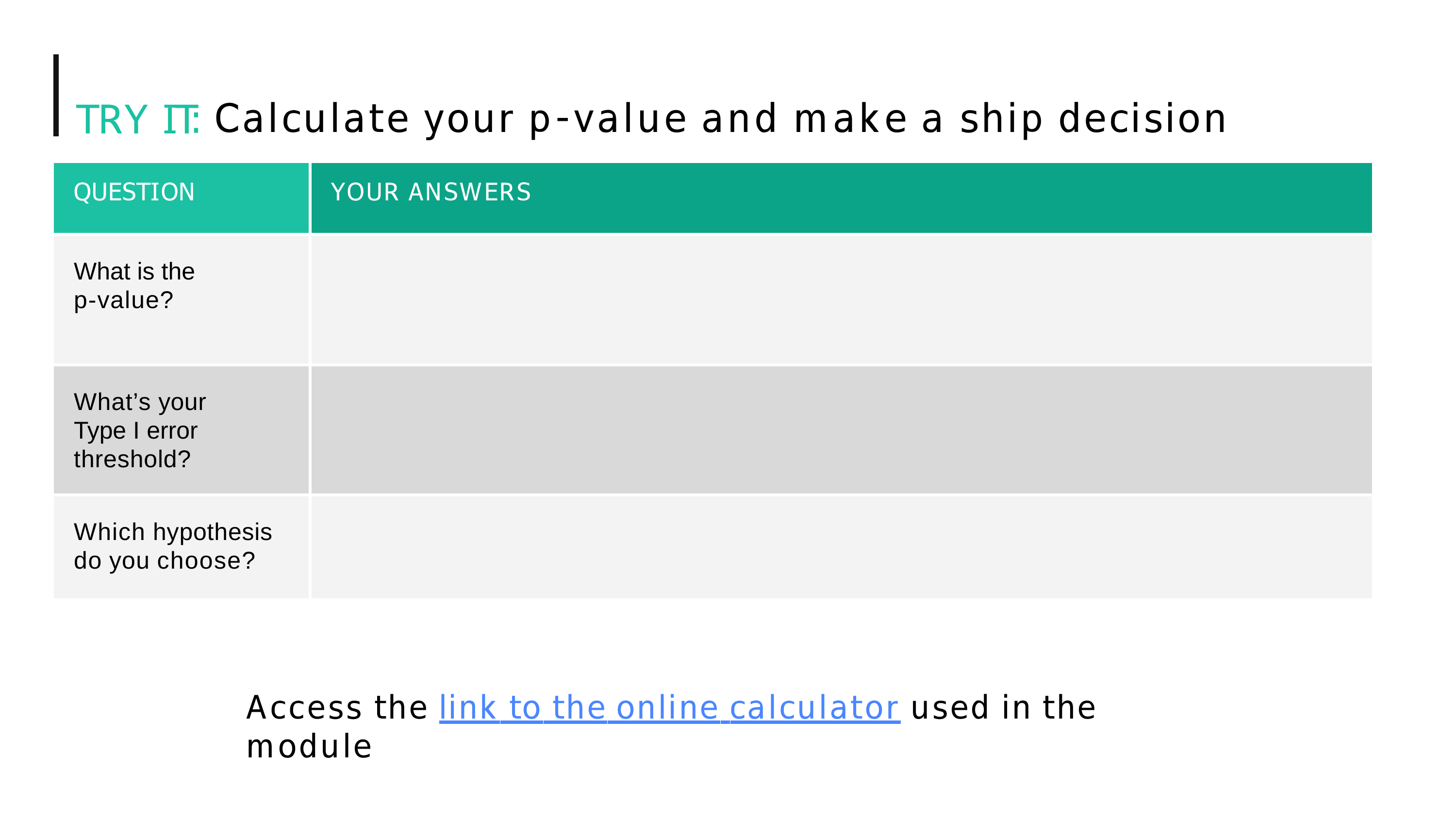

# TRY IT: Calculate your p-value and make a ship decision
| QUESTION | YOUR ANSWERS |
| --- | --- |
| What is the p-value? |  |
| What’s your Type I error threshold? |  |
| Which hypothesis do you choose? |  |
Access the link to the online calculator used in the module